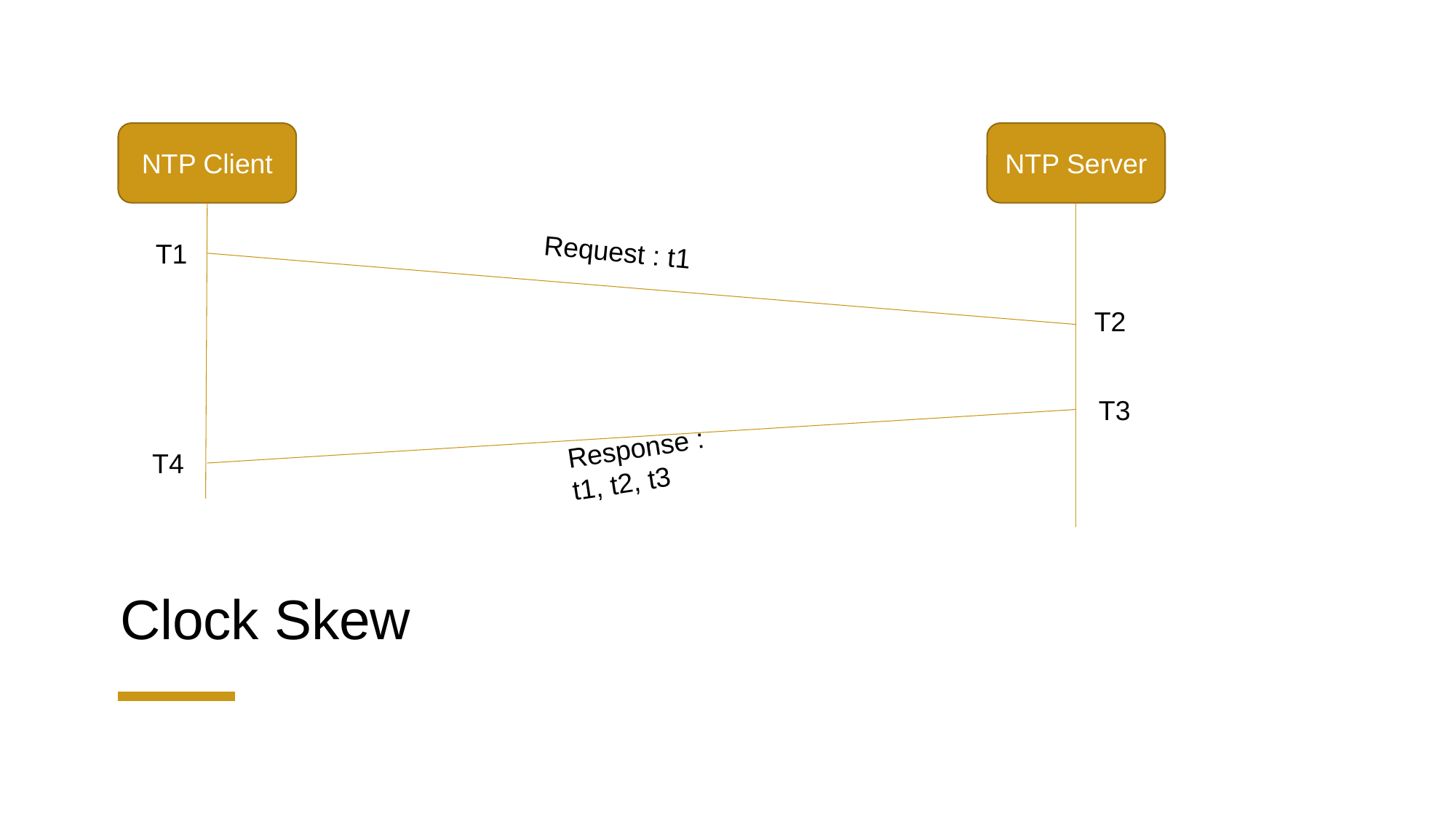

NTP Server
NTP Client
Request : t1
T1
T2
T3
Response : t1, t2, t3
T4
# Clock Skew